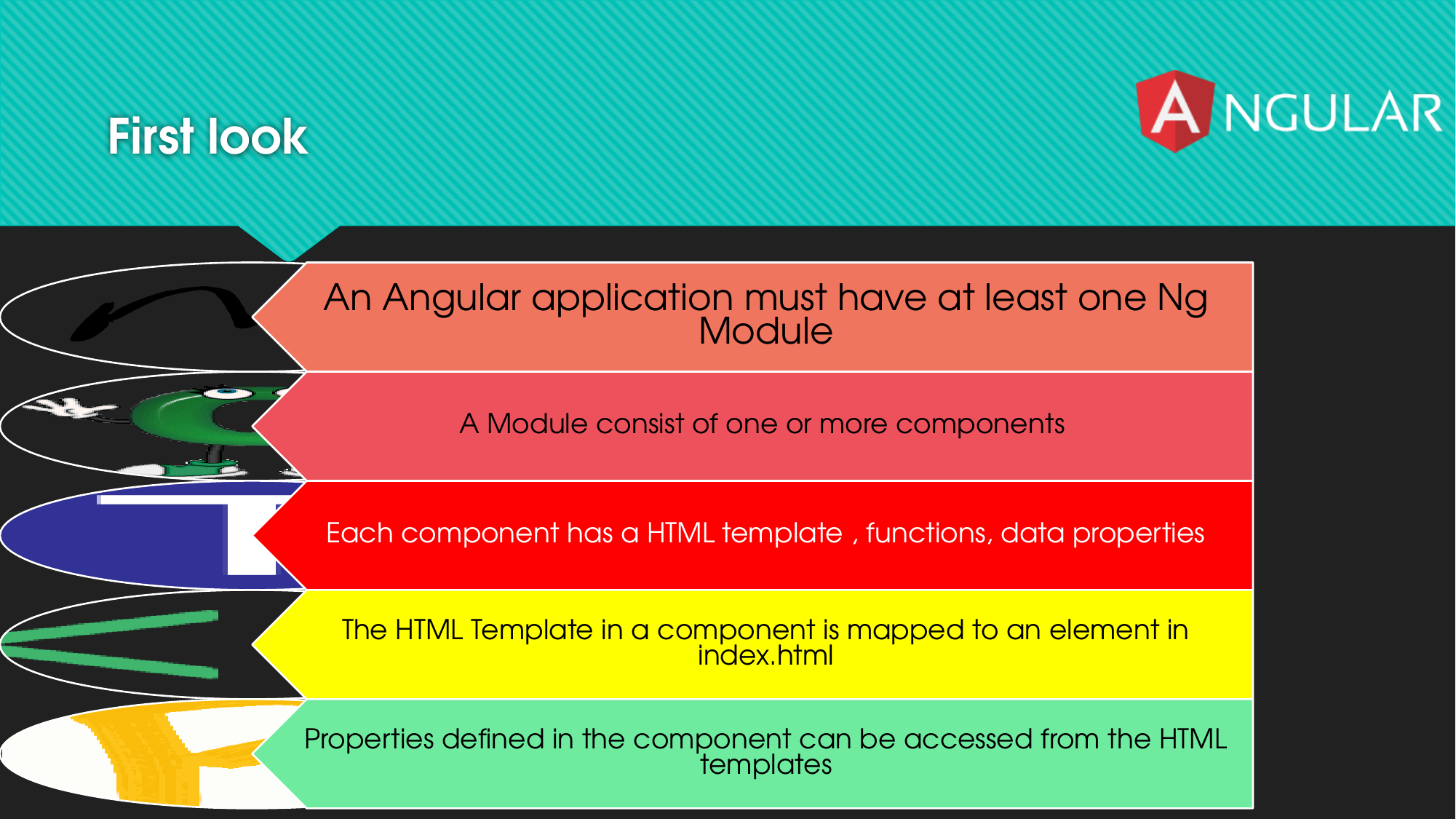

# First look
An Angular application must have at least one Ng Module
A Module consist of one or more components
Each component has a HTML template , functions, data properties
The HTML Template in a component is mapped to an element in index.html
Properties defined in the component can be accessed from the HTML templates